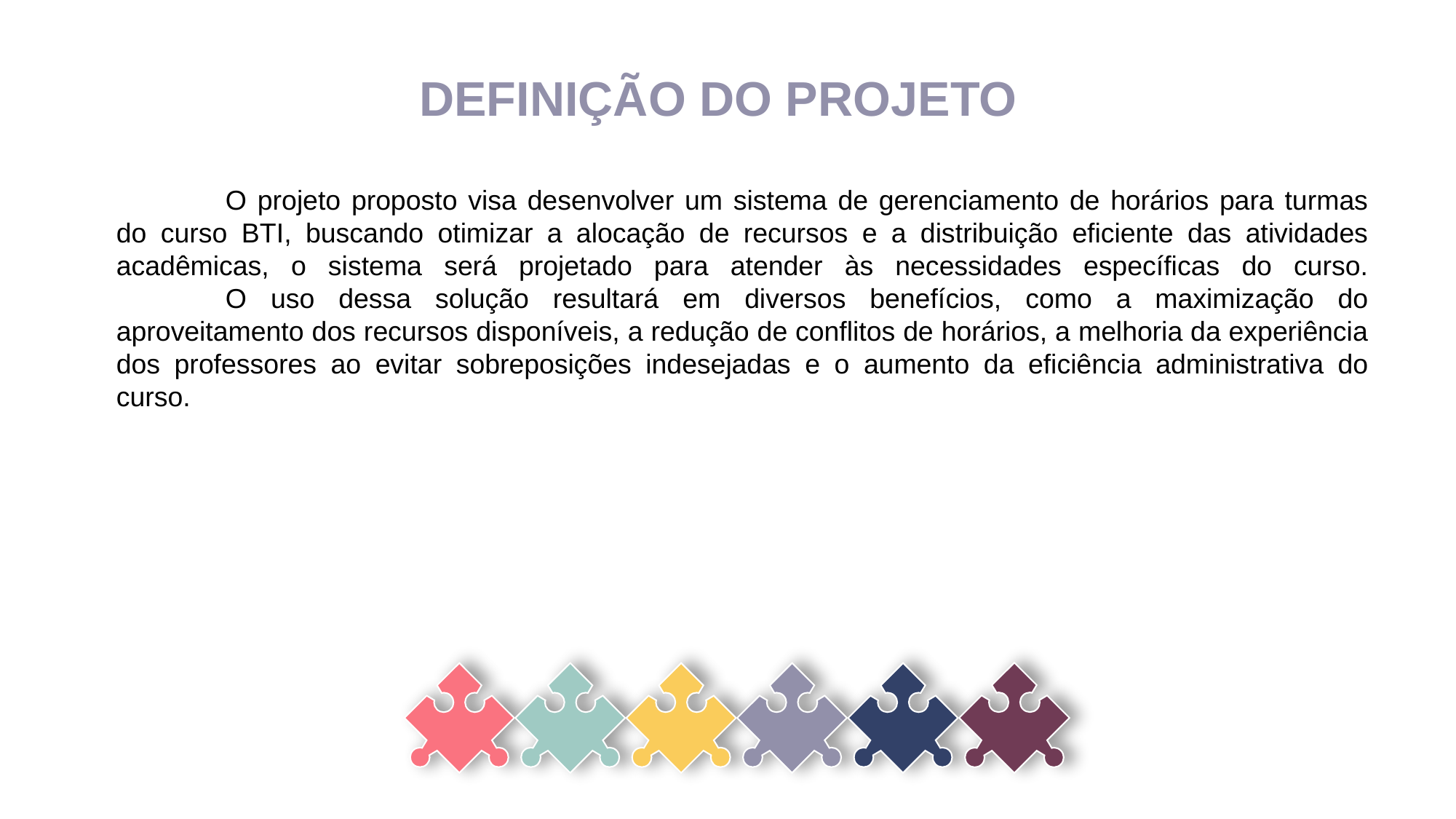

DEFINIÇÃO DO PROJETO
	O projeto proposto visa desenvolver um sistema de gerenciamento de horários para turmas do curso BTI, buscando otimizar a alocação de recursos e a distribuição eficiente das atividades acadêmicas, o sistema será projetado para atender às necessidades específicas do curso.
	O uso dessa solução resultará em diversos benefícios, como a maximização do aproveitamento dos recursos disponíveis, a redução de conflitos de horários, a melhoria da experiência dos professores ao evitar sobreposições indesejadas e o aumento da eficiência administrativa do curso.
Lorem ipsum dolor sit amet, consectetur adipiscing elit, sed do eiusmod tempor. Lorem ipsum dolor sit amet, consectetur adipiscing elit, sed do eiusmod tempor